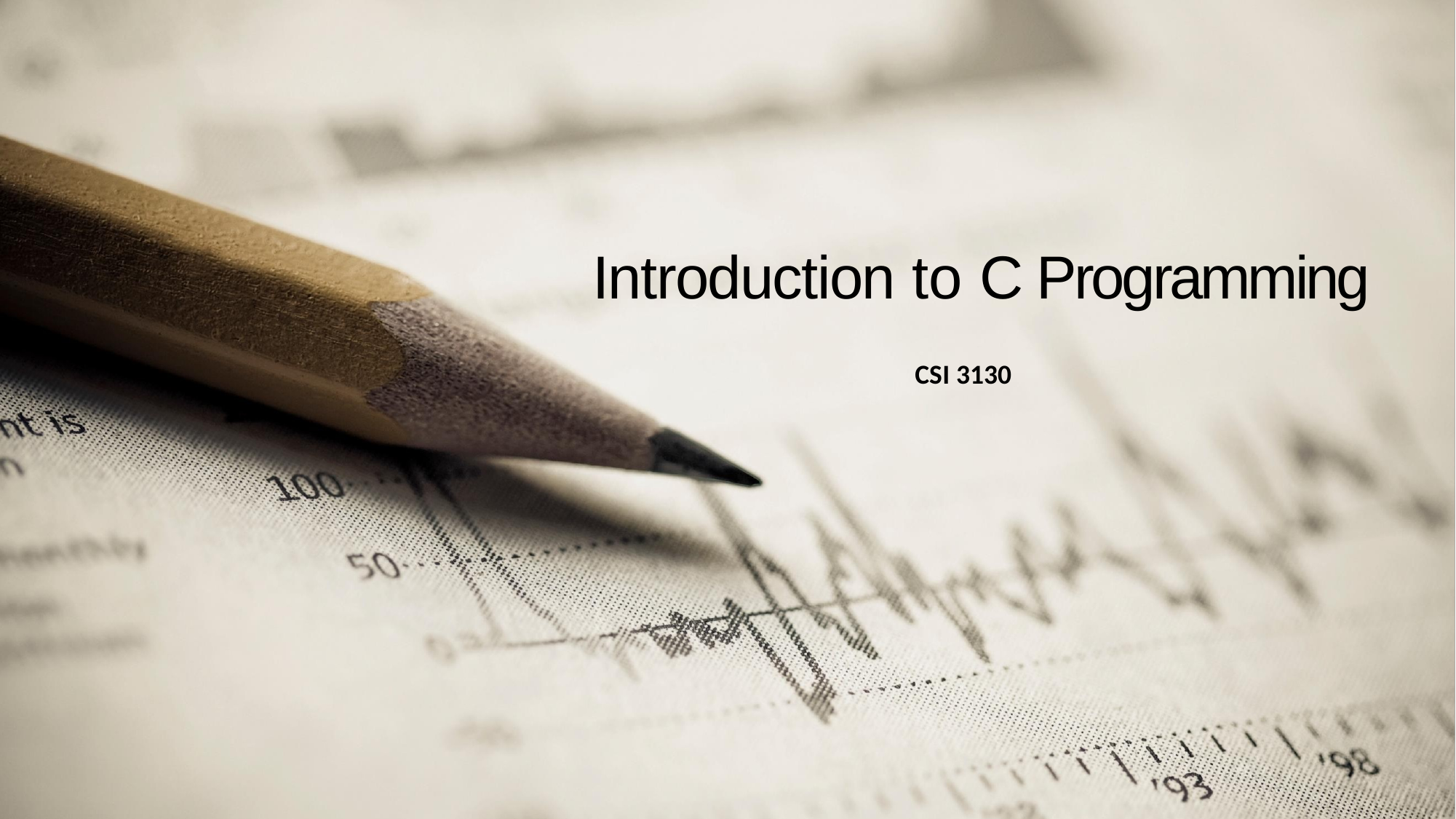

# Introduction to C  Programming
CSI 3130